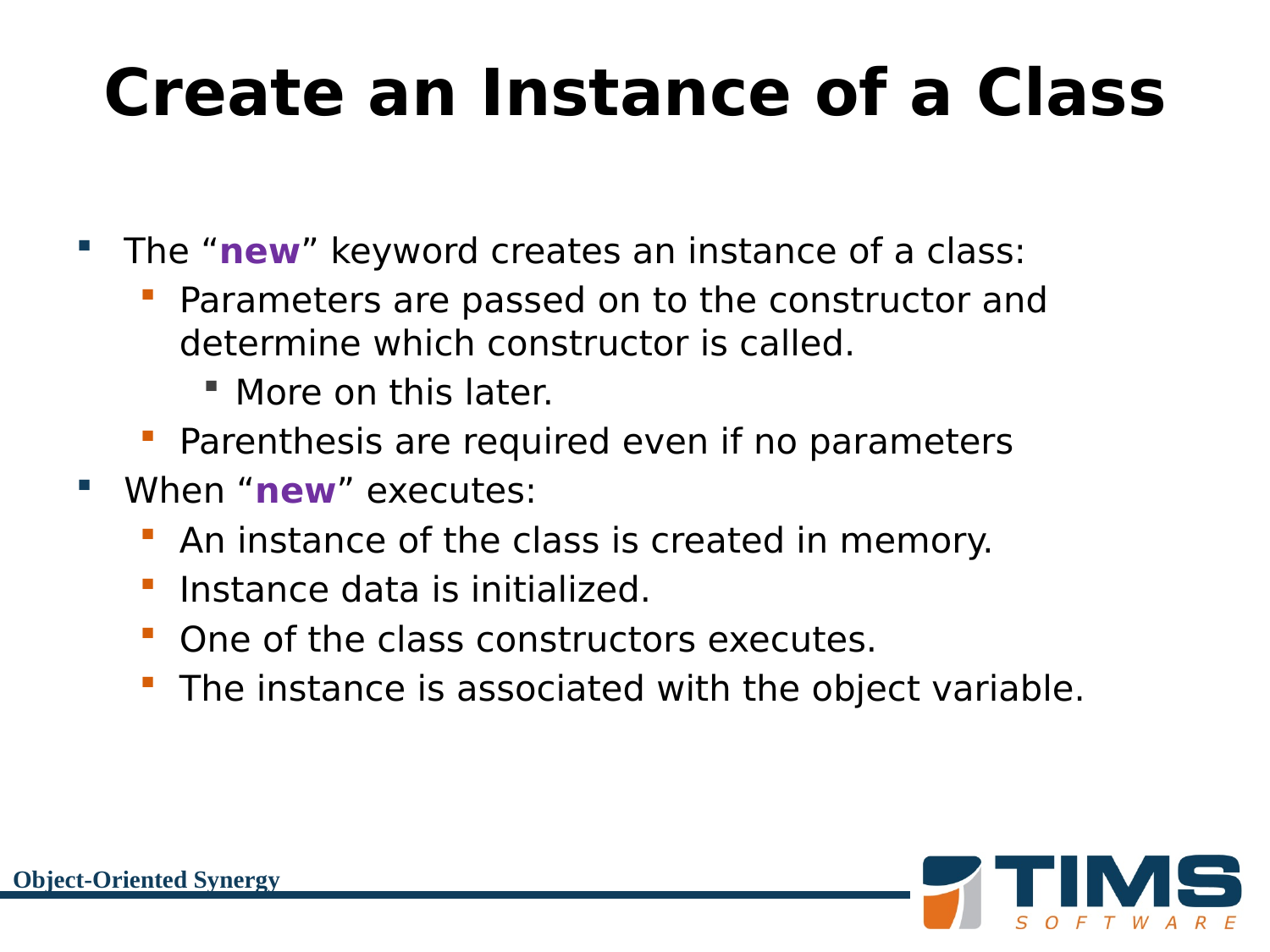

# Create an Instance of a Class
The “new” keyword creates an instance of a class:
Parameters are passed on to the constructor and determine which constructor is called.
More on this later.
Parenthesis are required even if no parameters
When “new” executes:
An instance of the class is created in memory.
Instance data is initialized.
One of the class constructors executes.
The instance is associated with the object variable.
Object-Oriented Synergy